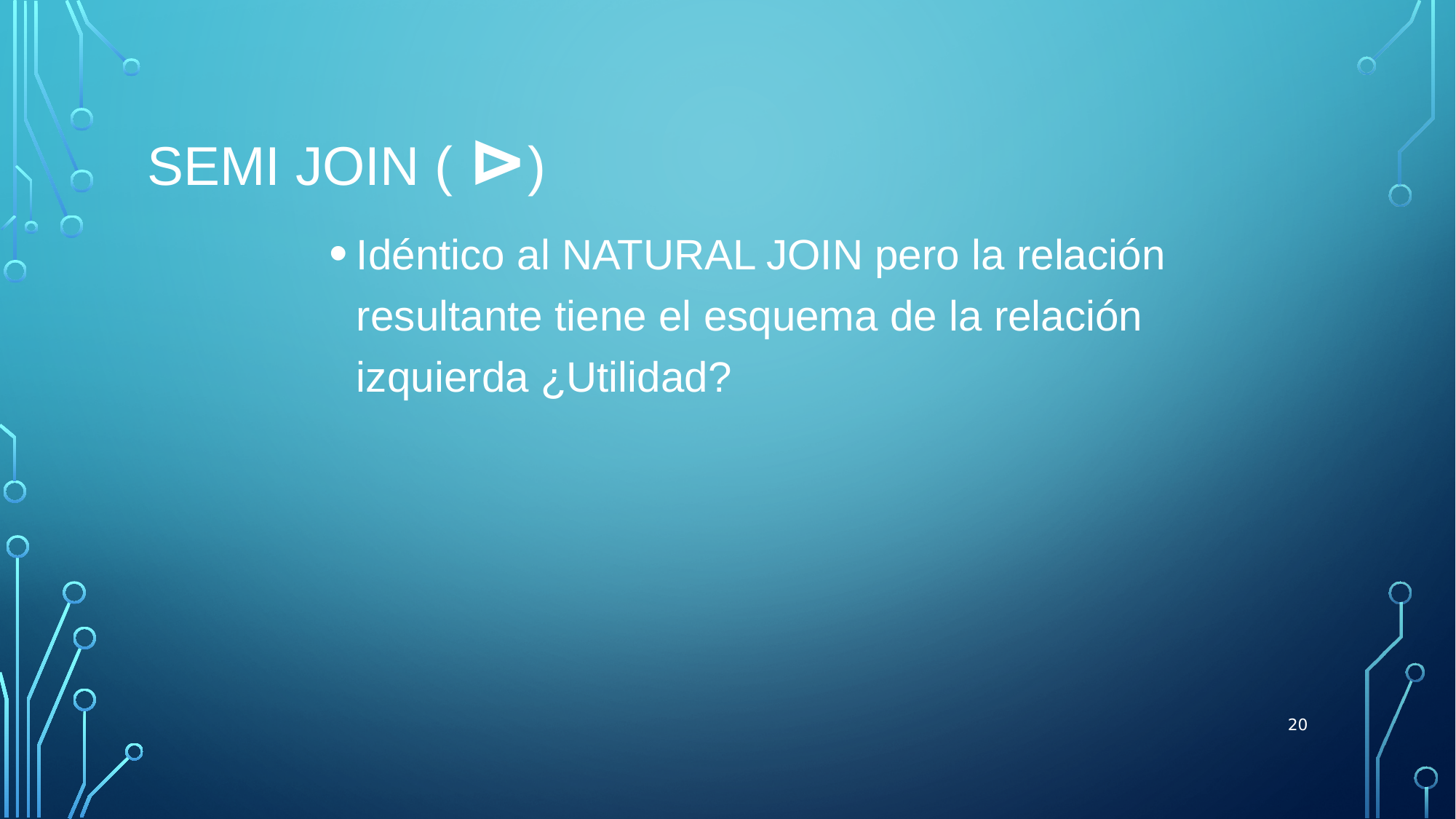

# SEMI JOIN ( ⊳)
Idéntico al NATURAL JOIN pero la relación resultante tiene el esquema de la relación izquierda ¿Utilidad?
20